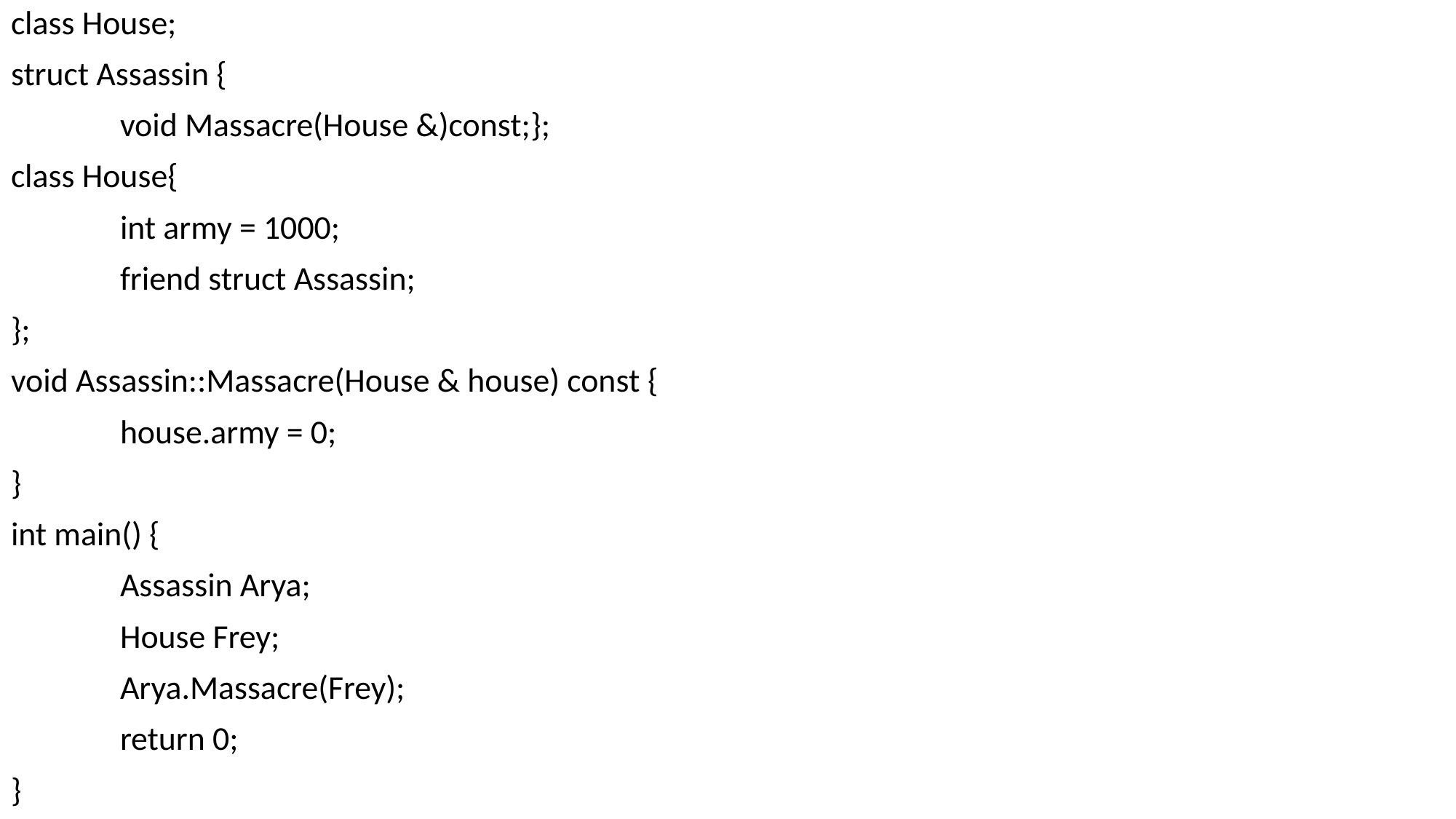

class House;
struct Assassin {
	void Massacre(House &)const;};
class House{
	int army = 1000;
	friend struct Assassin;
};
void Assassin::Massacre(House & house) const {
	house.army = 0;
}
int main() {
	Assassin Arya;
	House Frey;
	Arya.Massacre(Frey);
	return 0;
}